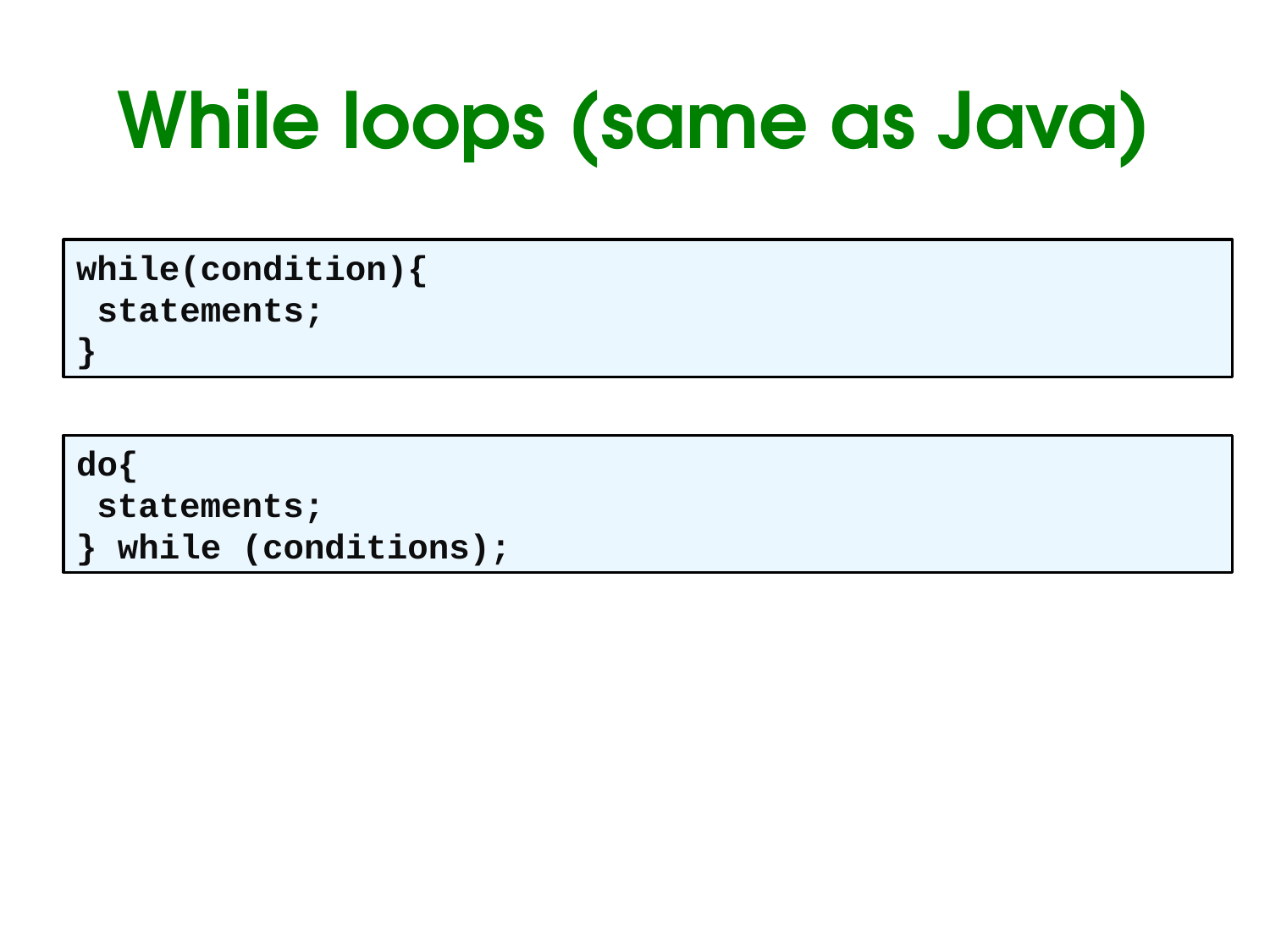

# While loops (same as Java)
while(condition){
 statements;
}

do{
 statements;
} while (conditions);